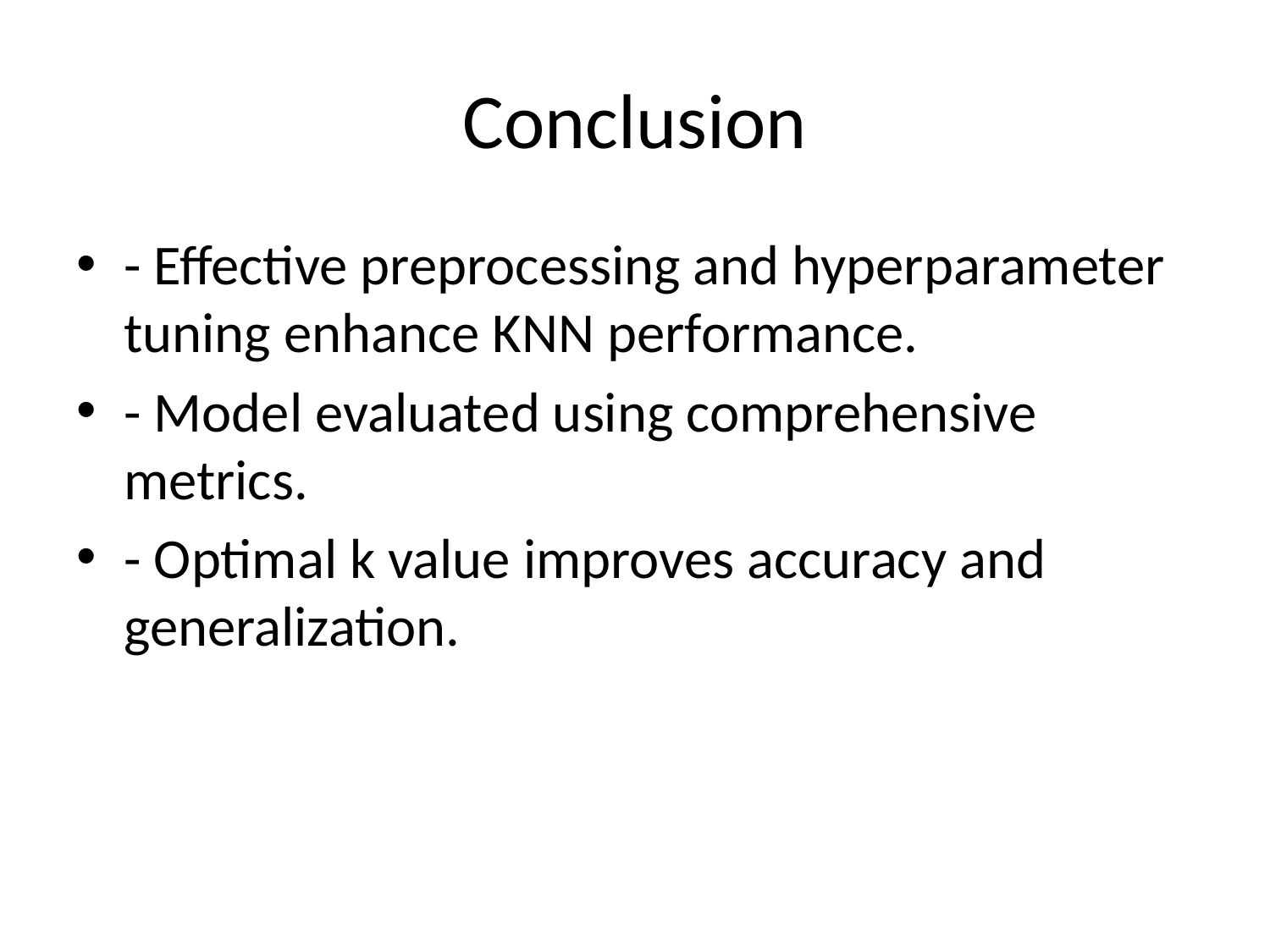

# Conclusion
- Effective preprocessing and hyperparameter tuning enhance KNN performance.
- Model evaluated using comprehensive metrics.
- Optimal k value improves accuracy and generalization.